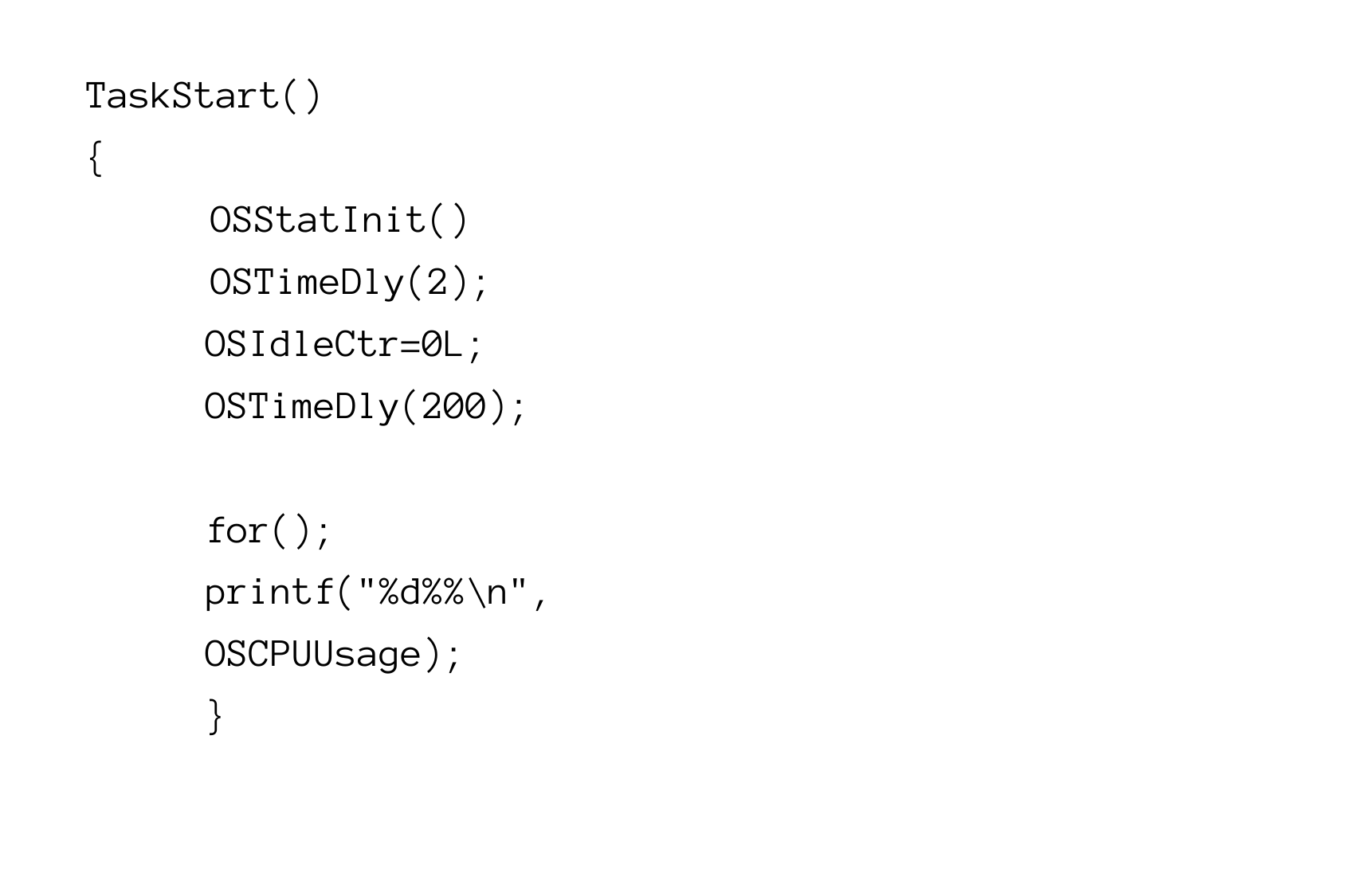

TaskStart()
{
   OSStatInit()
   OSTimeDly(2);
OSIdleCtr=0L;
OSTimeDly(200);

for();
printf("%d%%\n",
OSCPUUsage);
}